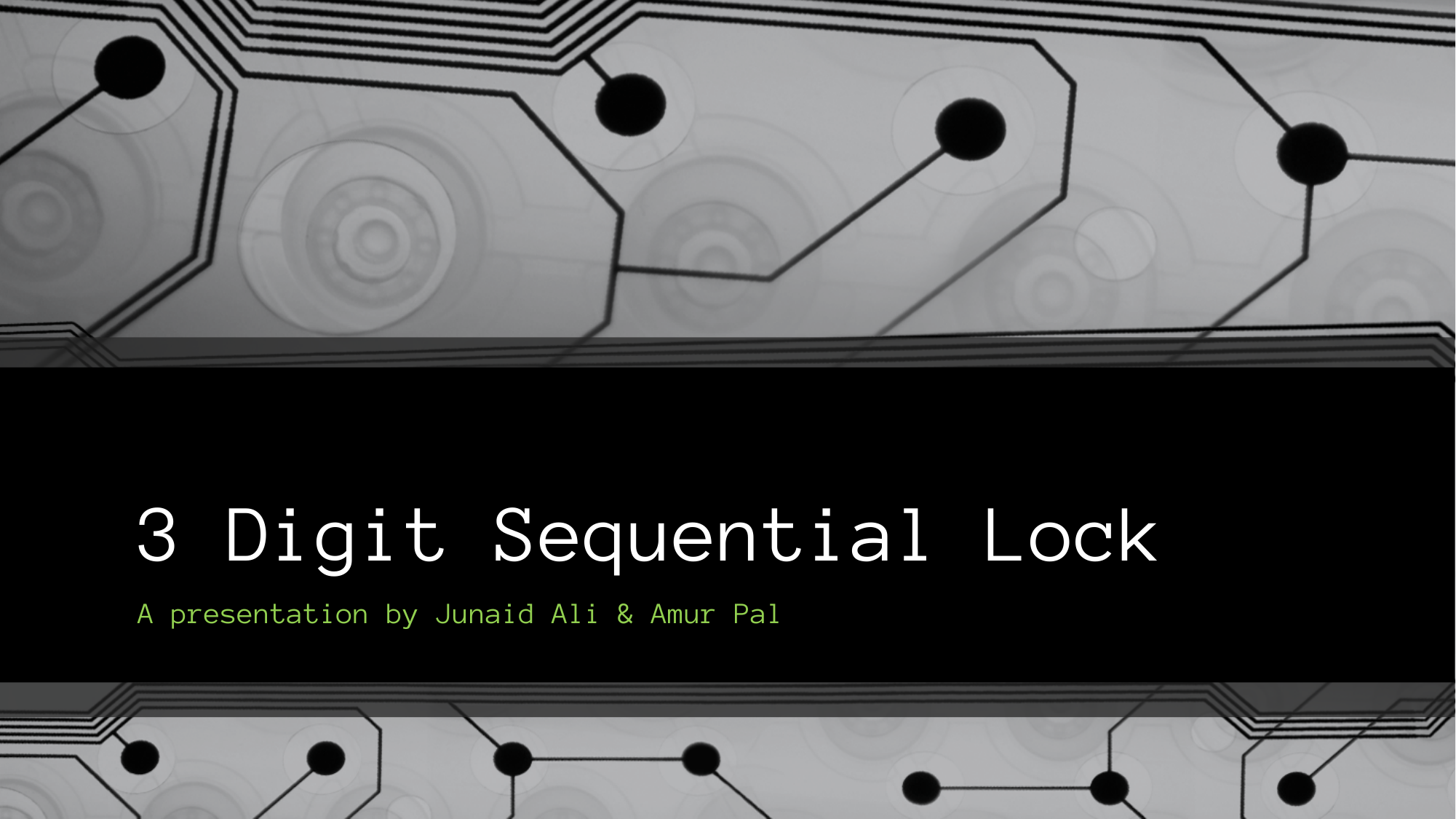

# 3 Digit Sequential Lock
A presentation by Junaid Ali & Amur Pal